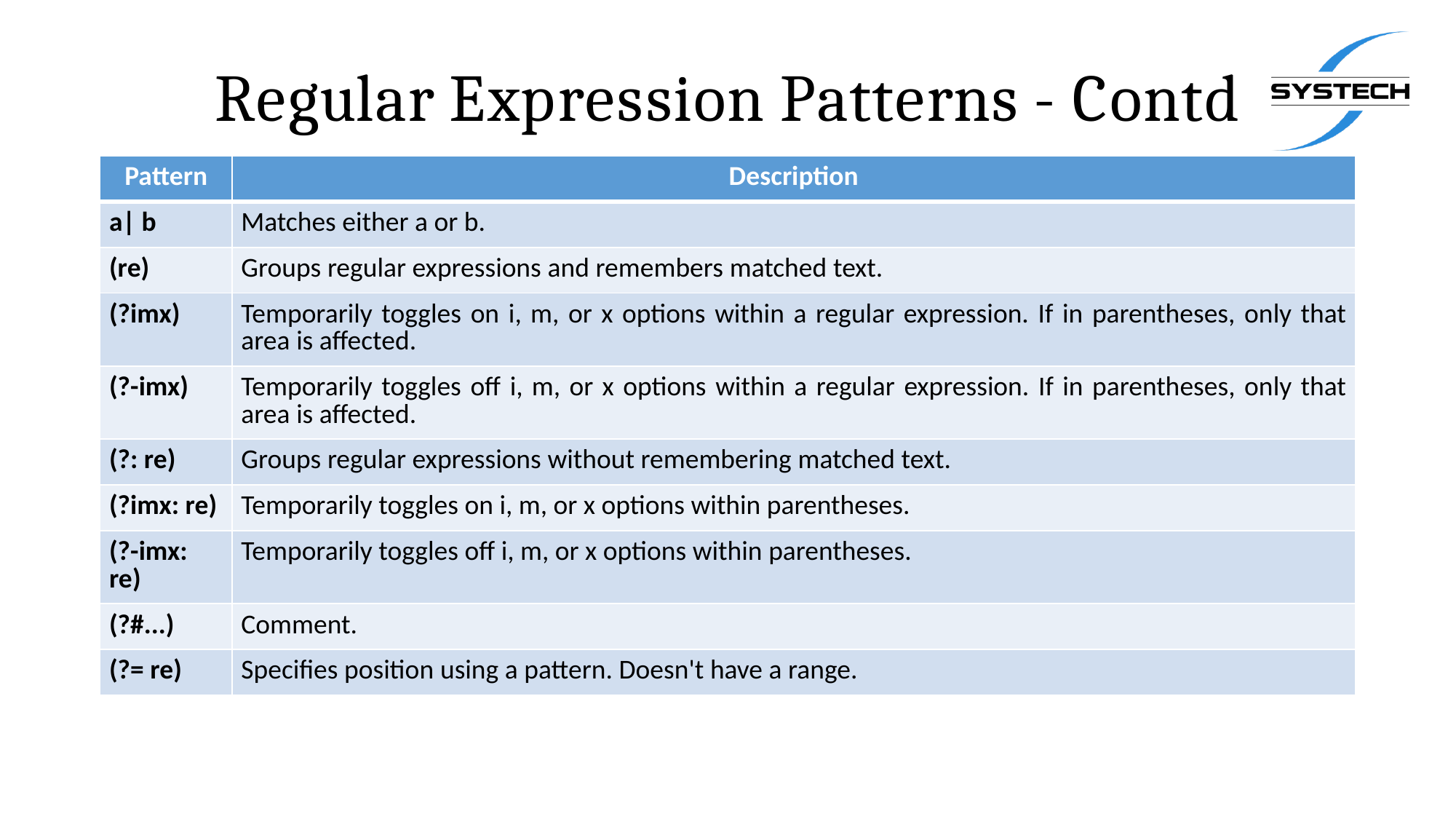

# Regular Expression Patterns - Contd
| Pattern | Description |
| --- | --- |
| a| b | Matches either a or b. |
| (re) | Groups regular expressions and remembers matched text. |
| (?imx) | Temporarily toggles on i, m, or x options within a regular expression. If in parentheses, only that area is affected. |
| (?-imx) | Temporarily toggles off i, m, or x options within a regular expression. If in parentheses, only that area is affected. |
| (?: re) | Groups regular expressions without remembering matched text. |
| (?imx: re) | Temporarily toggles on i, m, or x options within parentheses. |
| (?-imx: re) | Temporarily toggles off i, m, or x options within parentheses. |
| (?#...) | Comment. |
| (?= re) | Specifies position using a pattern. Doesn't have a range. |